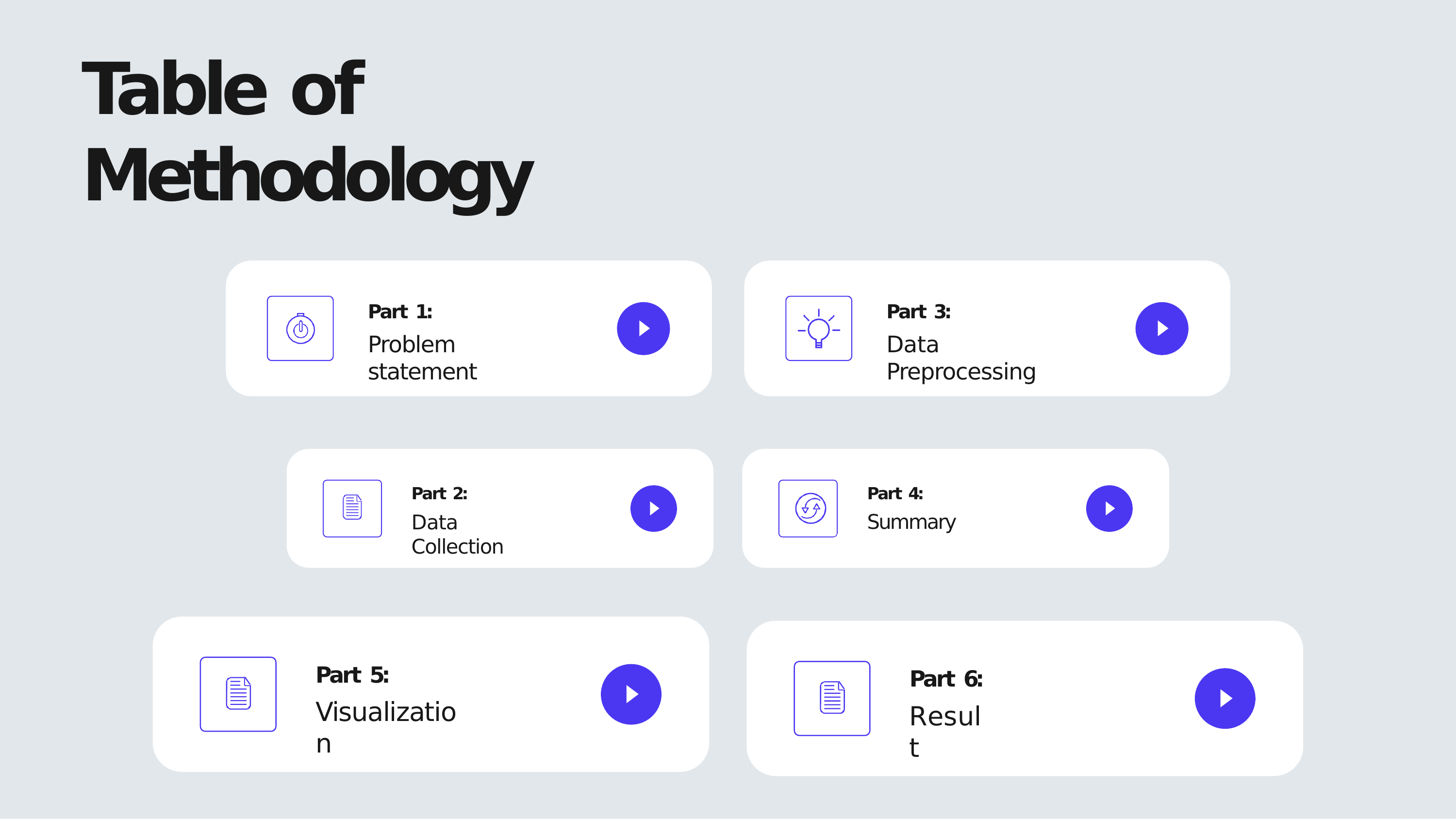

# Table of Methodology

Part 1:
Problem statement
Part 3:
Data Preprocessing

Part 4:
Summary
Part 2:
Data Collection

Part 5:
Visualization
Part 6:
Result